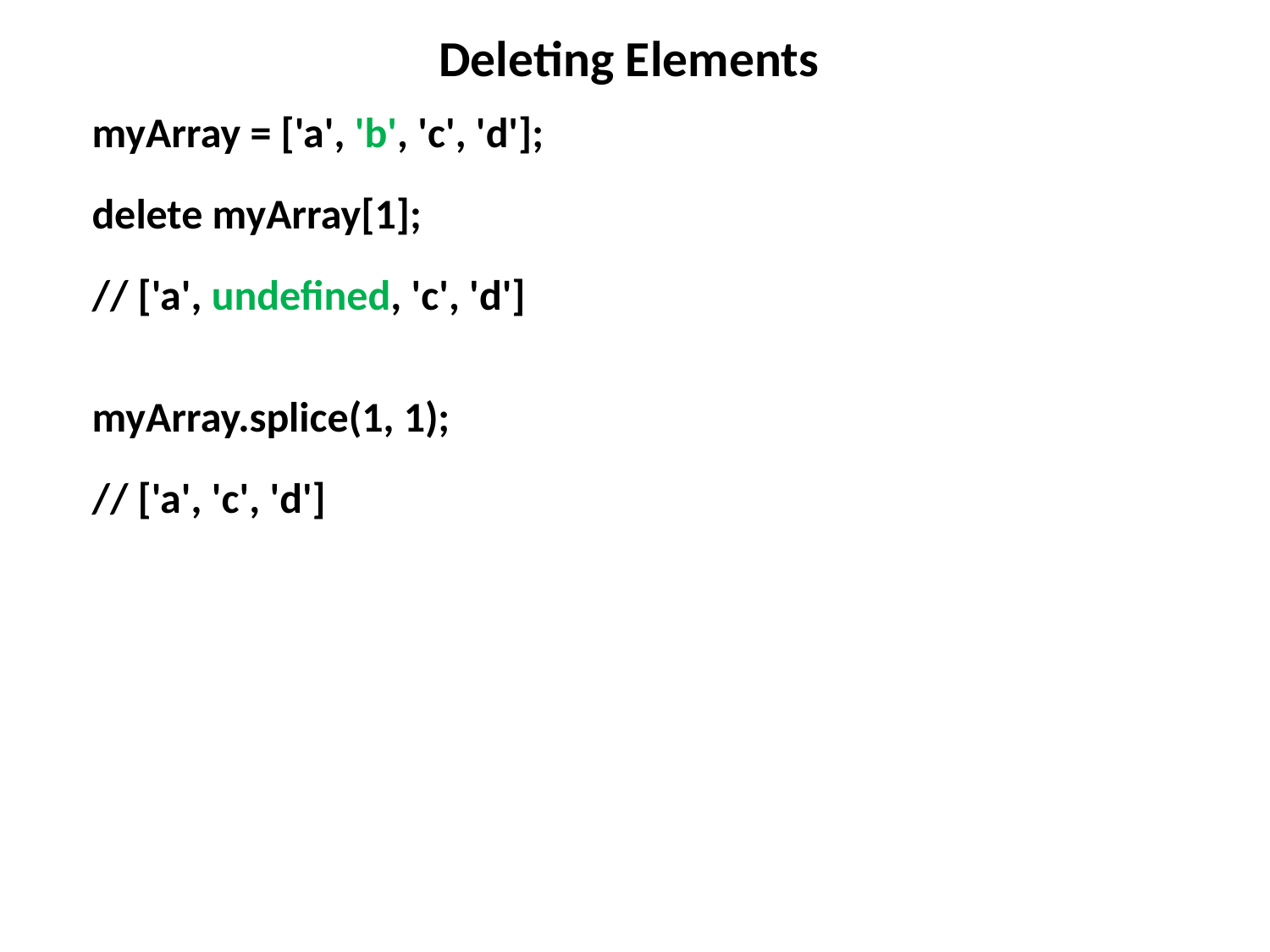

# Deleting Elements
myArray = ['a', 'b', 'c', 'd'];

delete myArray[1];

// ['a', undefined, 'c', 'd']

myArray.splice(1, 1);

// ['a', 'c', 'd']